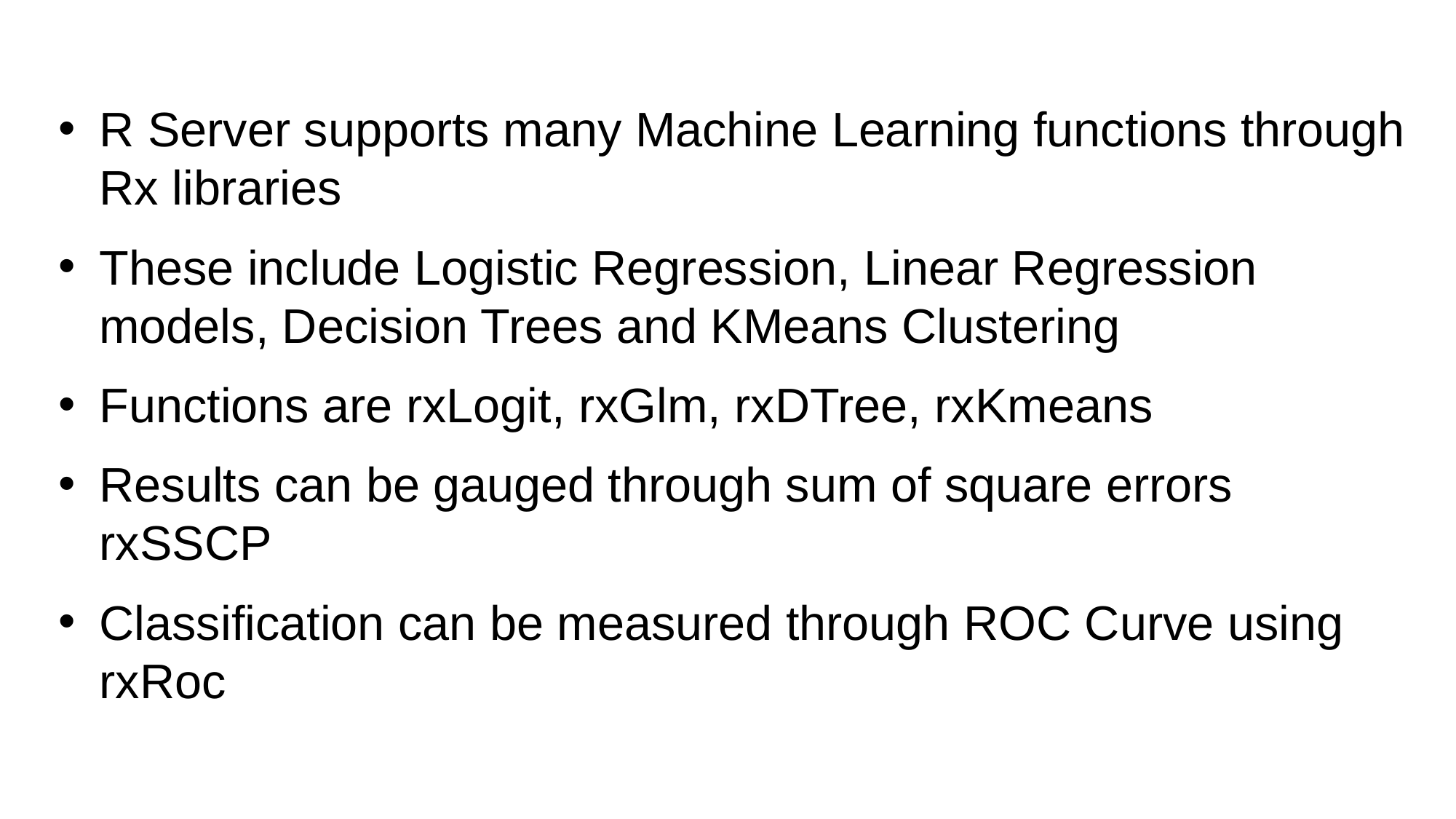

R Server supports many Machine Learning functions through Rx libraries
These include Logistic Regression, Linear Regression models, Decision Trees and KMeans Clustering
Functions are rxLogit, rxGlm, rxDTree, rxKmeans
Results can be gauged through sum of square errors rxSSCP
Classification can be measured through ROC Curve using rxRoc